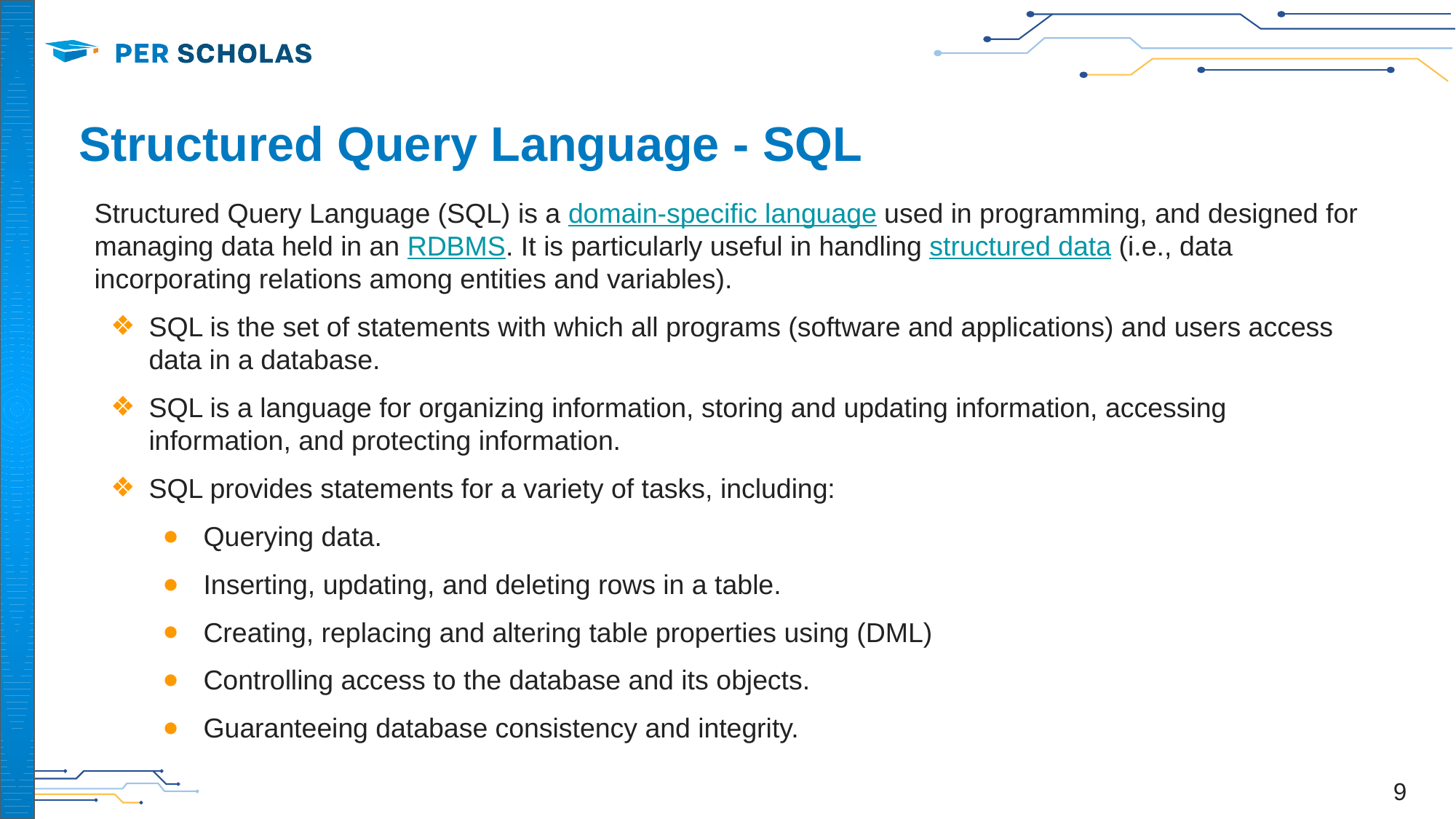

# Structured Query Language - SQL
Structured Query Language (SQL) is a domain-specific language used in programming, and designed for managing data held in an RDBMS. It is particularly useful in handling structured data (i.e., data incorporating relations among entities and variables).
SQL is the set of statements with which all programs (software and applications) and users access data in a database.
SQL is a language for organizing information, storing and updating information, accessing information, and protecting information.
SQL provides statements for a variety of tasks, including:
Querying data.
Inserting, updating, and deleting rows in a table.
Creating, replacing and altering table properties using (DML)
Controlling access to the database and its objects.
Guaranteeing database consistency and integrity.

9